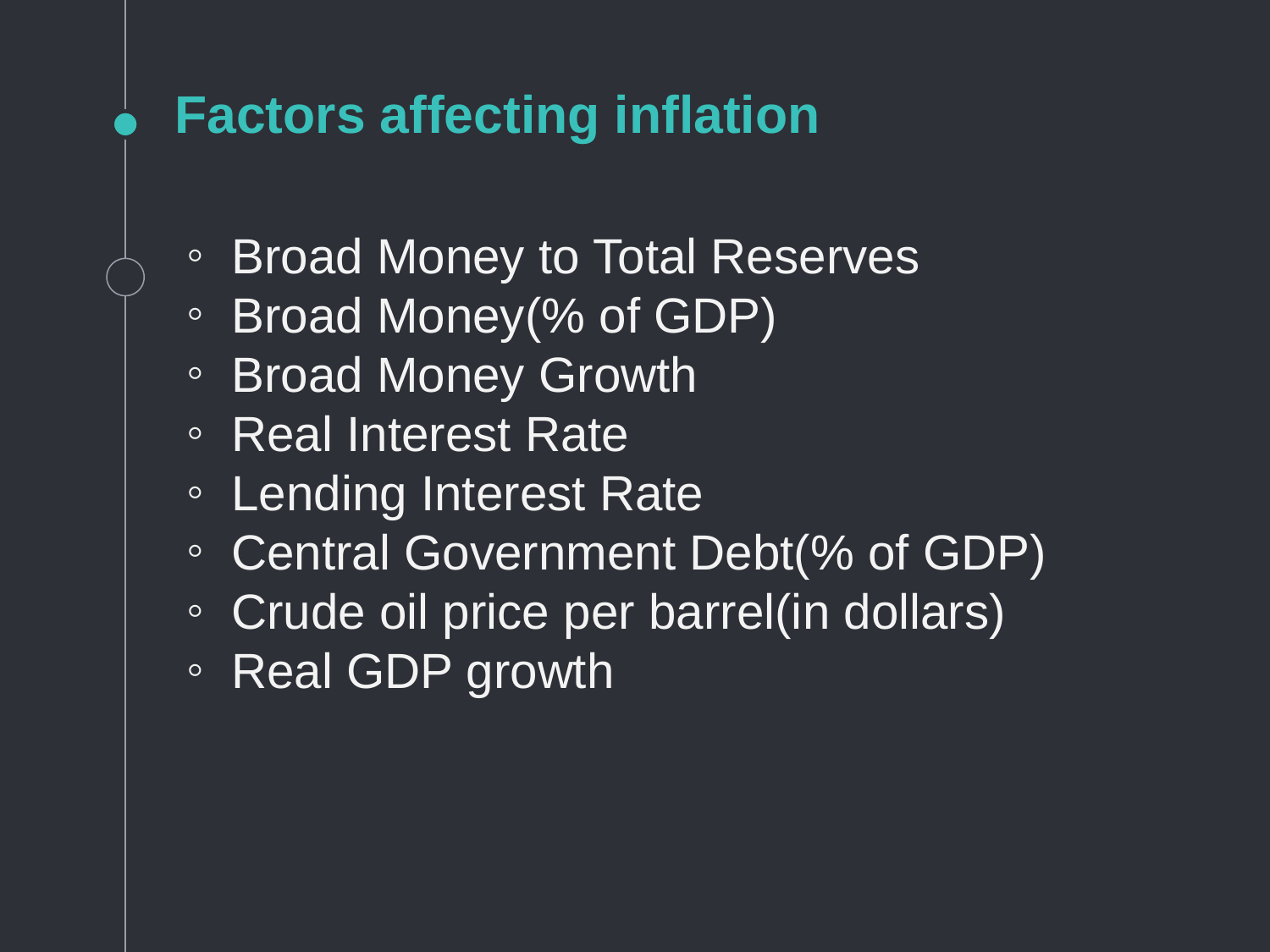

# Factors affecting inflation
Broad Money to Total Reserves
Broad Money(% of GDP)
Broad Money Growth
Real Interest Rate
Lending Interest Rate
Central Government Debt(% of GDP)
Crude oil price per barrel(in dollars)
Real GDP growth